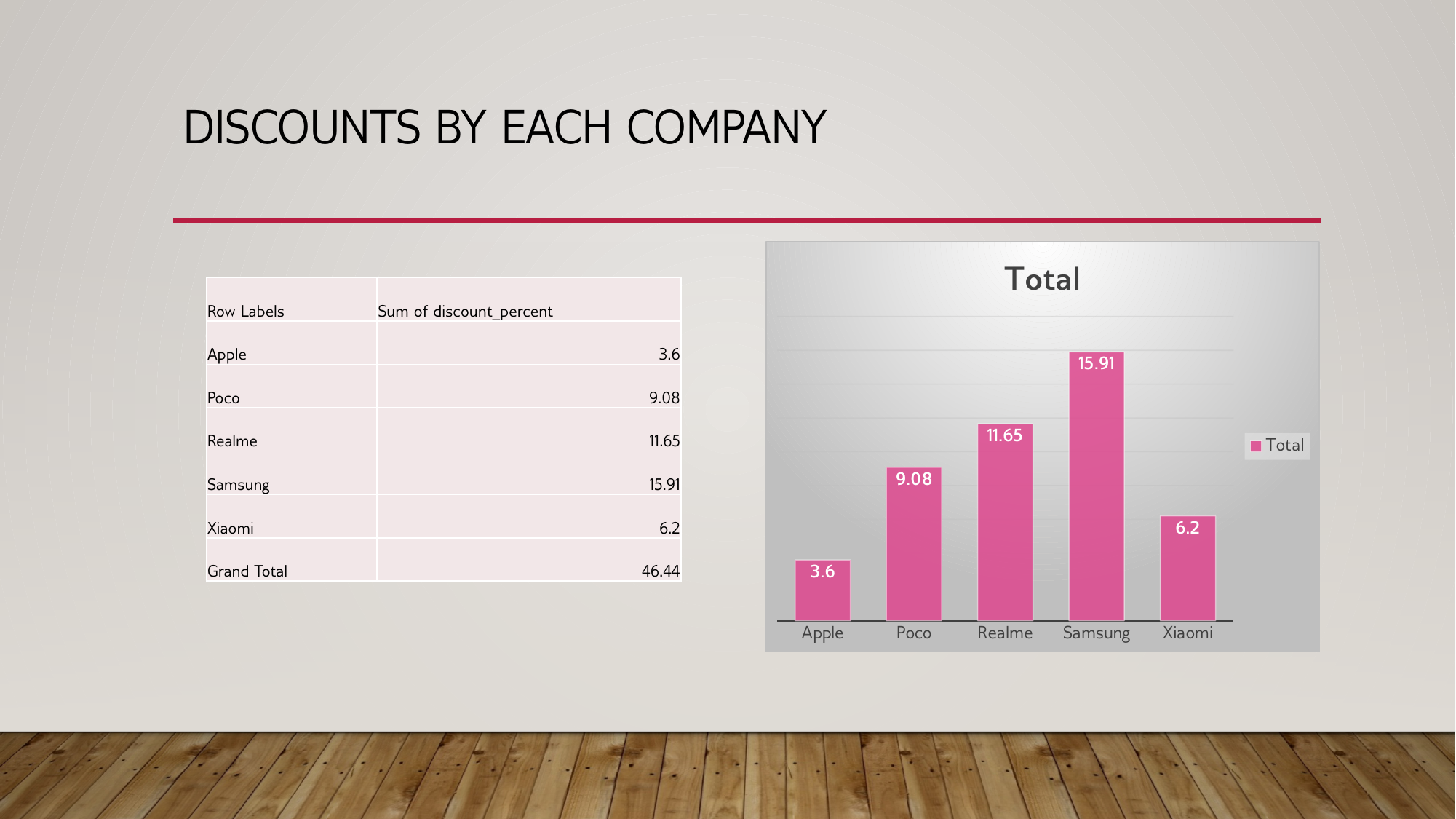

# discounts by each company

### Chart:

| Category | Total |
|---|---|
| Apple | 3.6000000000000005 |
| Poco | 9.080000000000002 |
| Realme | 11.649999999999997 |
| Samsung | 15.909999999999998 |
| Xiaomi | 6.199999999999999 |
| Row Labels | Sum of discount\_percent |
| --- | --- |
| Apple | 3.6 |
| Poco | 9.08 |
| Realme | 11.65 |
| Samsung | 15.91 |
| Xiaomi | 6.2 |
| Grand Total | 46.44 |